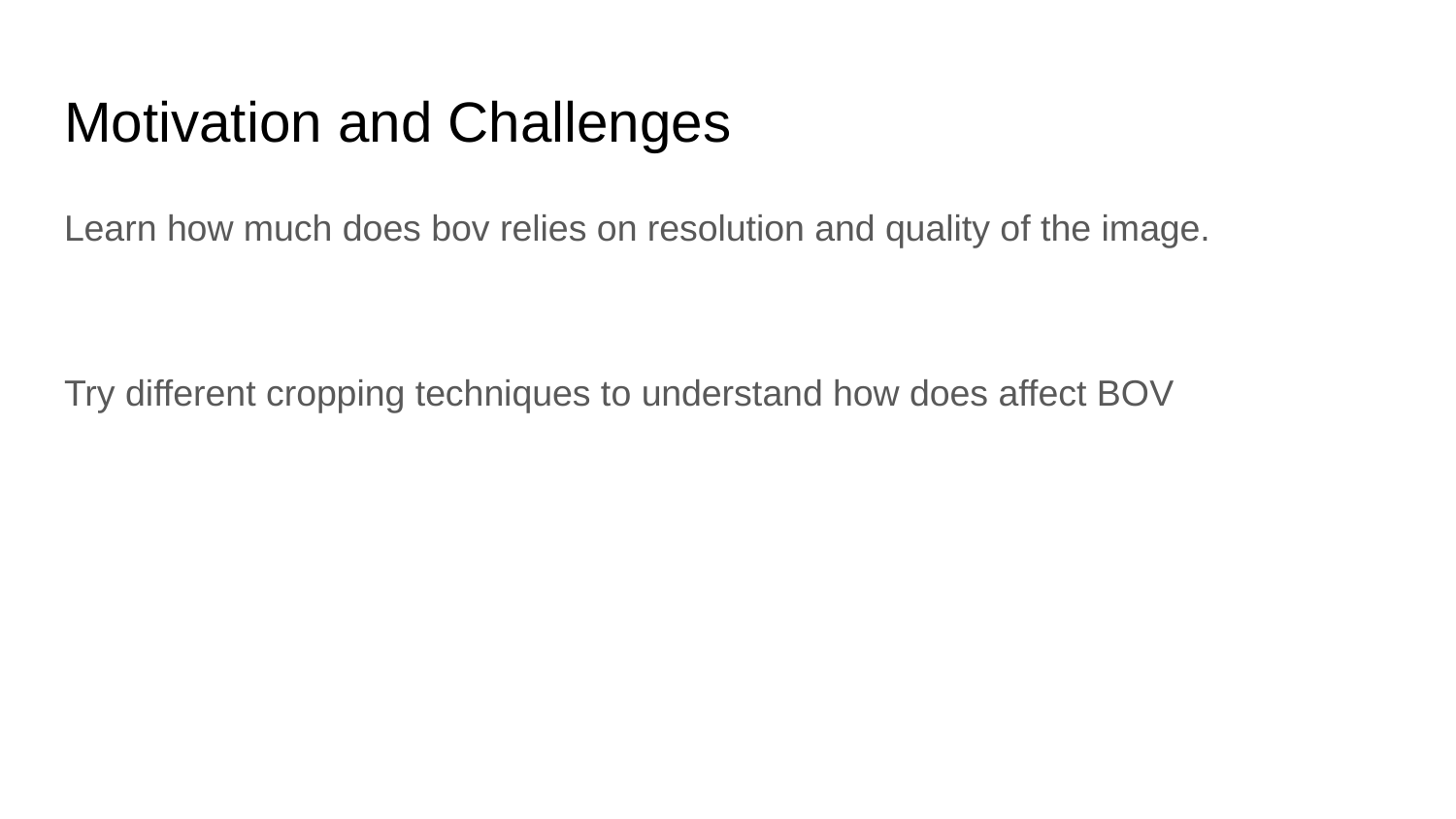

# Motivation and Challenges
Learn how much does bov relies on resolution and quality of the image.

Try different cropping techniques to understand how does affect BOV